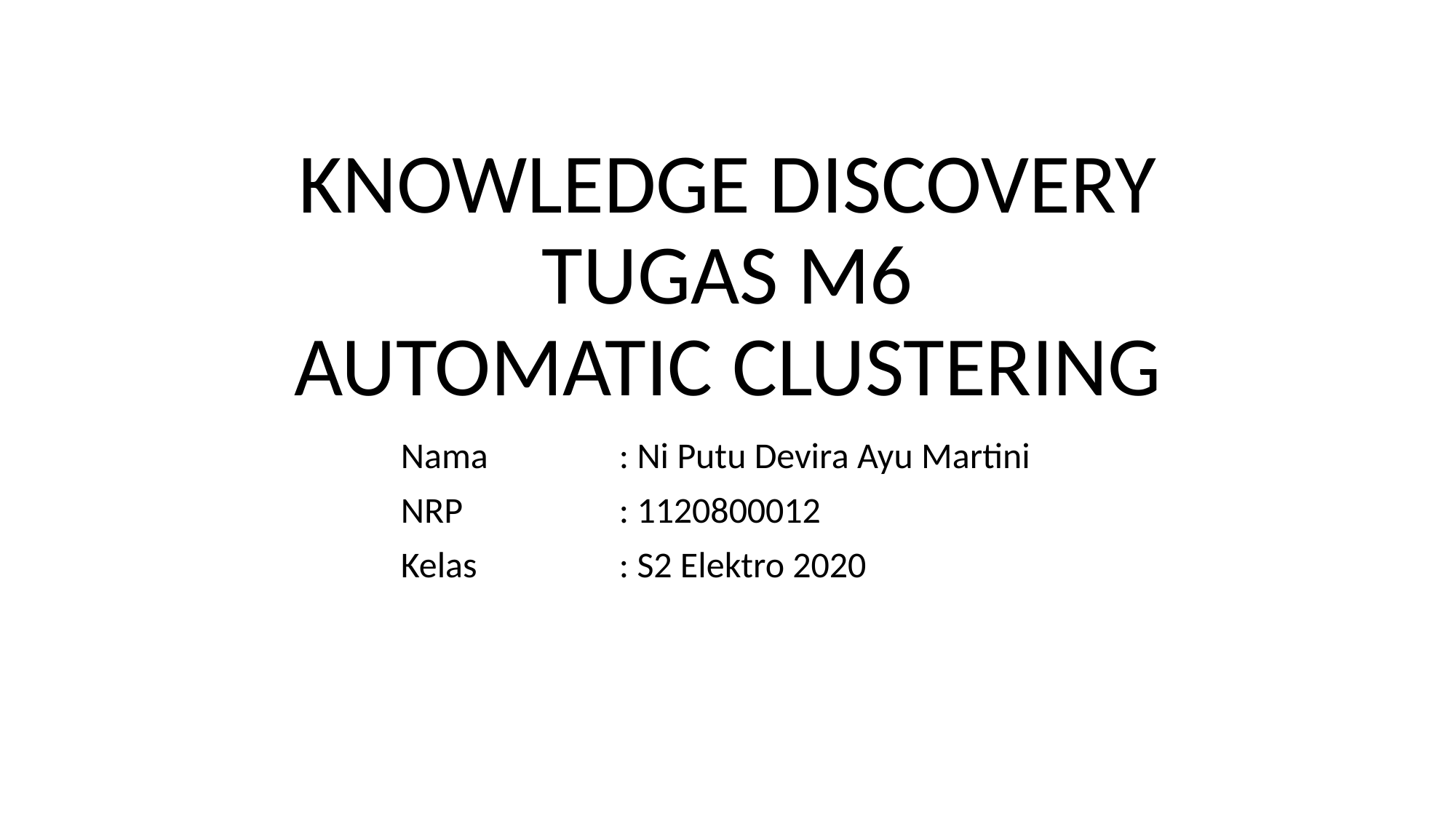

# KNOWLEDGE DISCOVERY TUGAS M6 AUTOMATIC CLUSTERING
Nama		: Ni Putu Devira Ayu Martini
NRP		: 1120800012
Kelas		: S2 Elektro 2020